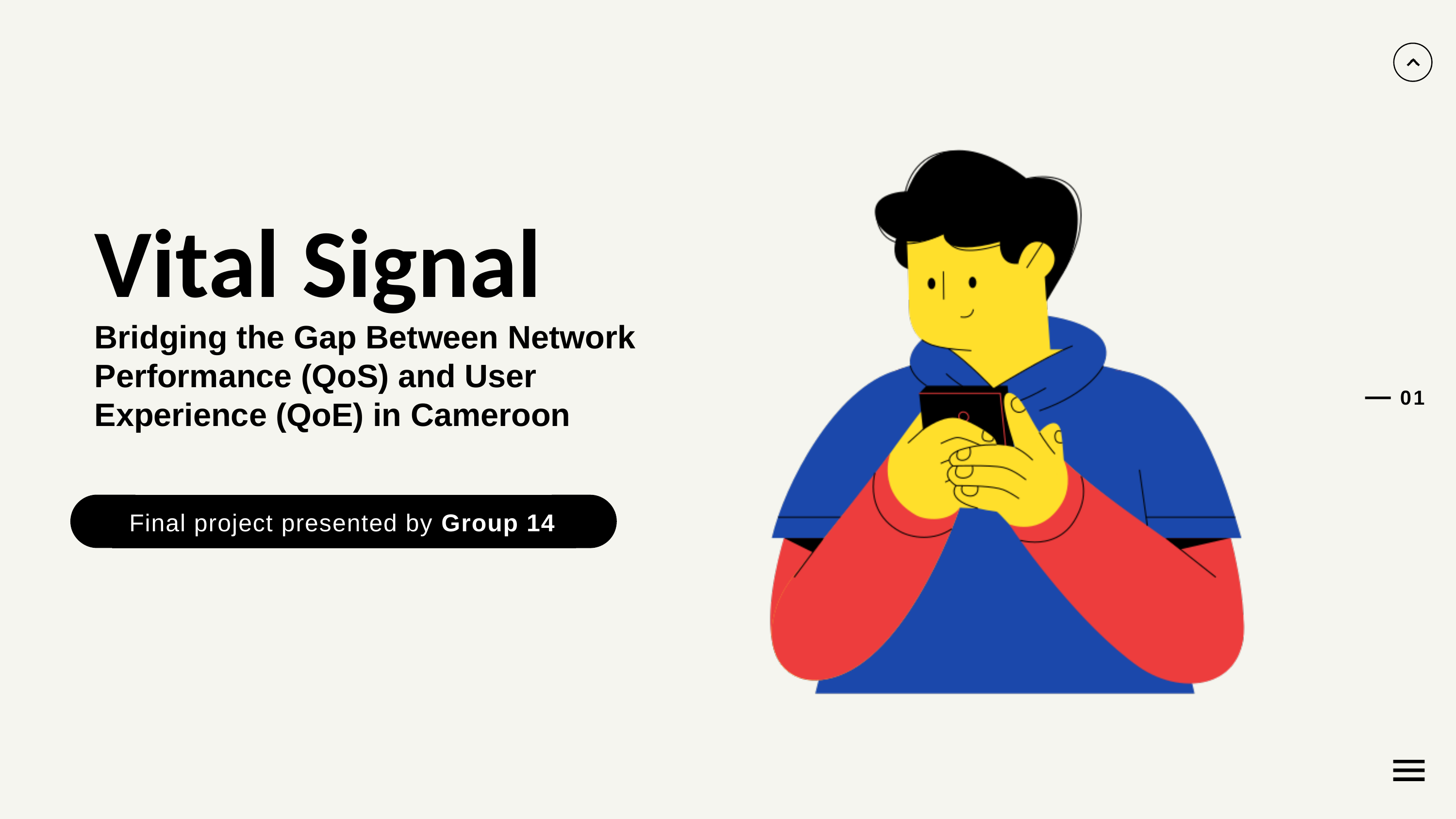

Vital Signal
Bridging the Gap Between Network Performance (QoS) and User Experience (QoE) in Cameroon
01

Final project presented by Group 14